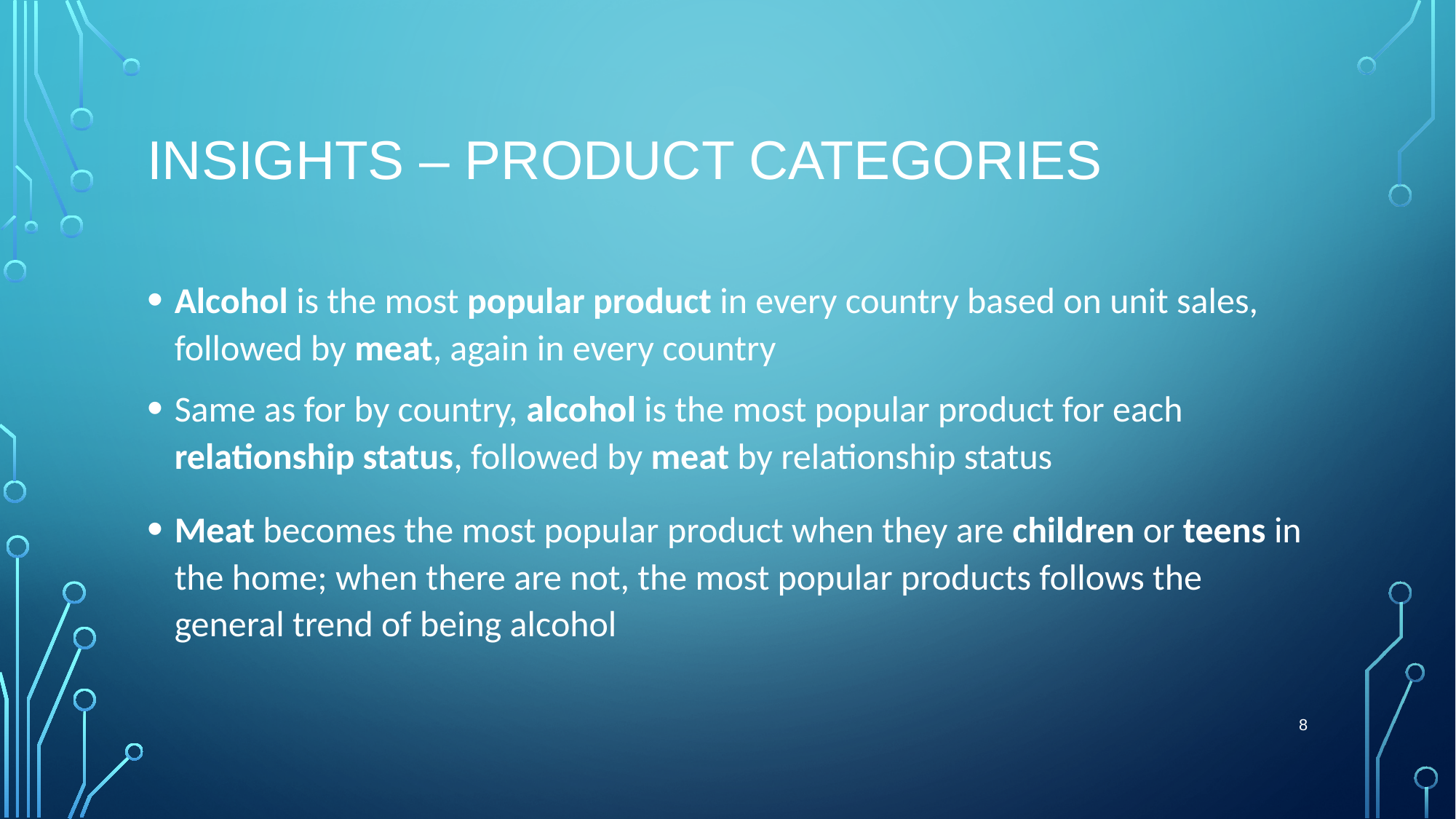

# Insights – product categories
Alcohol is the most popular product in every country based on unit sales, followed by meat, again in every country
Same as for by country, alcohol is the most popular product for each relationship status, followed by meat by relationship status
Meat becomes the most popular product when they are children or teens in the home; when there are not, the most popular products follows the general trend of being alcohol

8